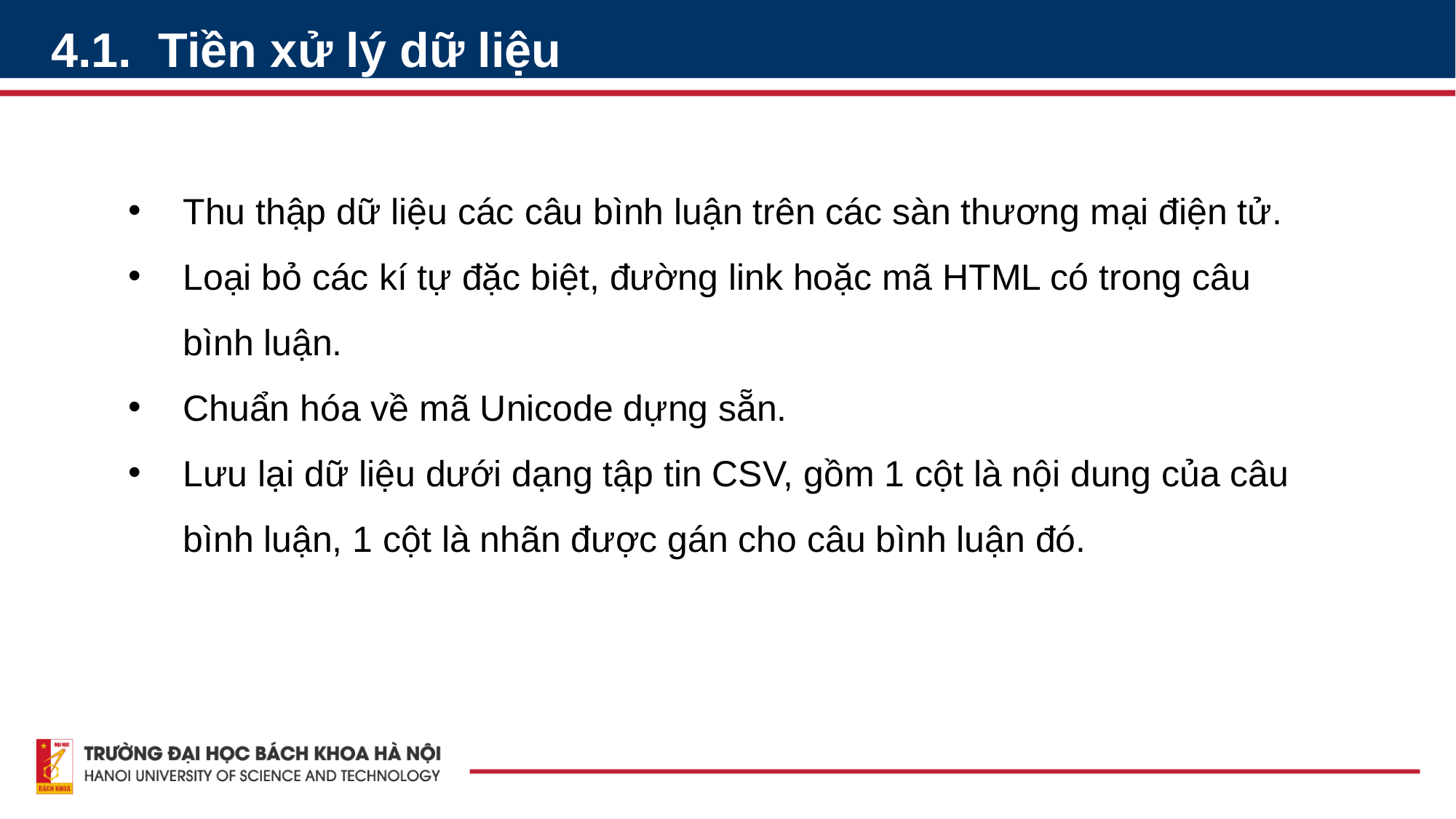

4.1.  Tiền xử lý dữ liệu
Thu thập dữ liệu các câu bình luận trên các sàn thương mại điện tử.
Loại bỏ các kí tự đặc biệt, đường link hoặc mã HTML có trong câu bình luận.
Chuẩn hóa về mã Unicode dựng sẵn.
Lưu lại dữ liệu dưới dạng tập tin CSV, gồm 1 cột là nội dung của câu bình luận, 1 cột là nhãn được gán cho câu bình luận đó.